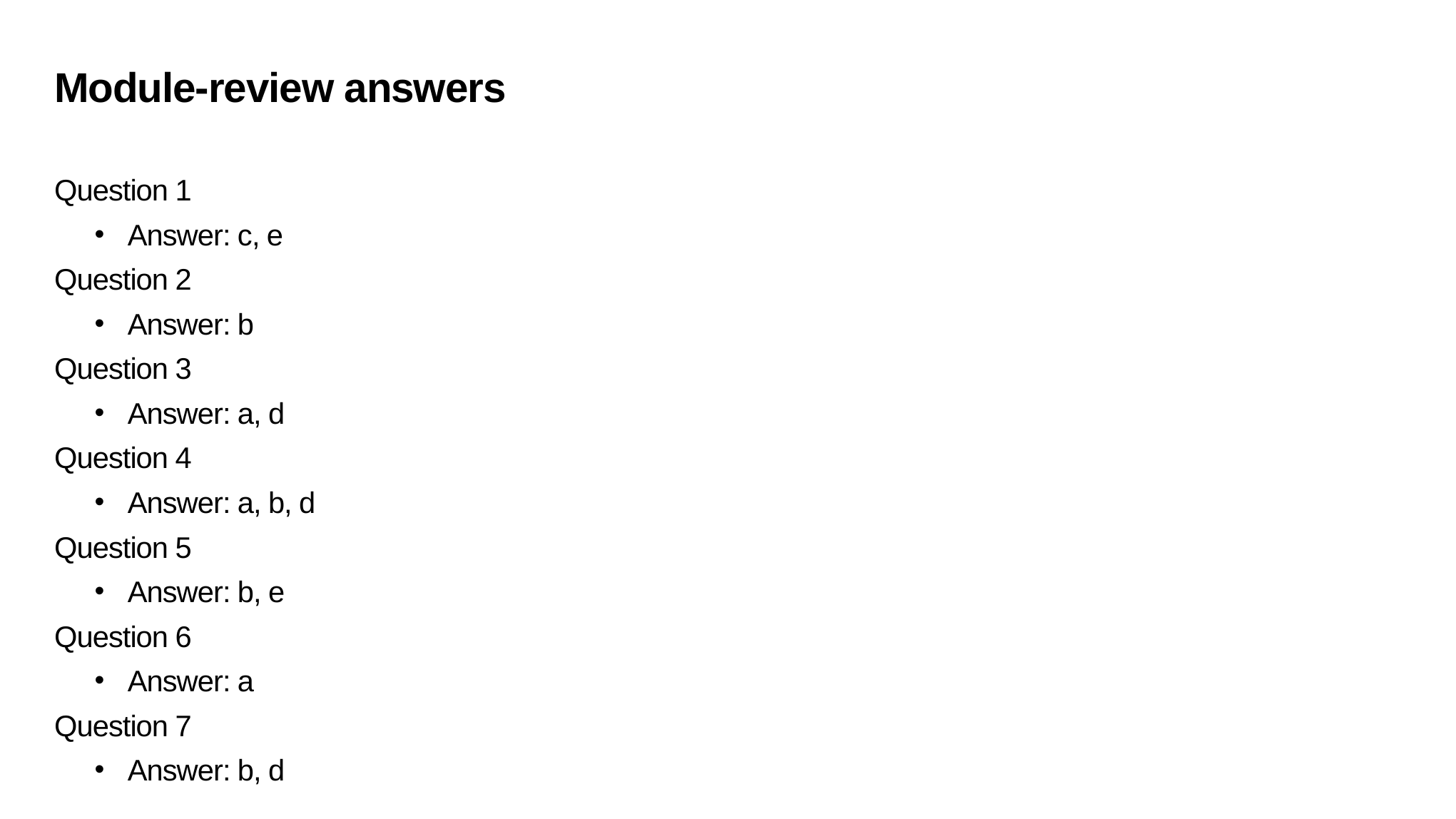

# Module-review answers
Question 1
Answer: c, e
Question 2
Answer: b
Question 3
Answer: a, d
Question 4
Answer: a, b, d
Question 5
Answer: b, e
Question 6
Answer: a
Question 7
Answer: b, d